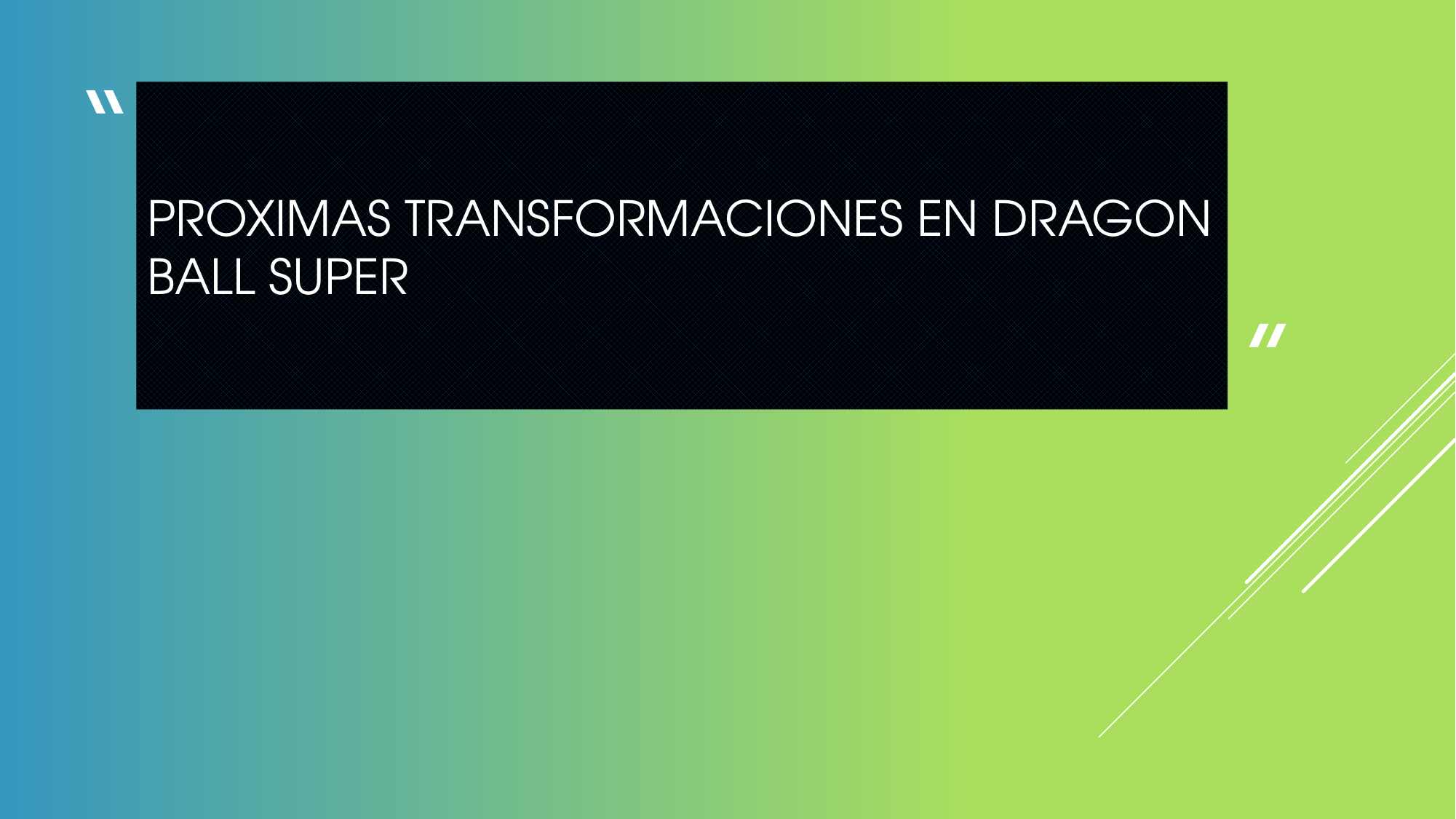

# Proximas transformaciones en Dragon ball Super